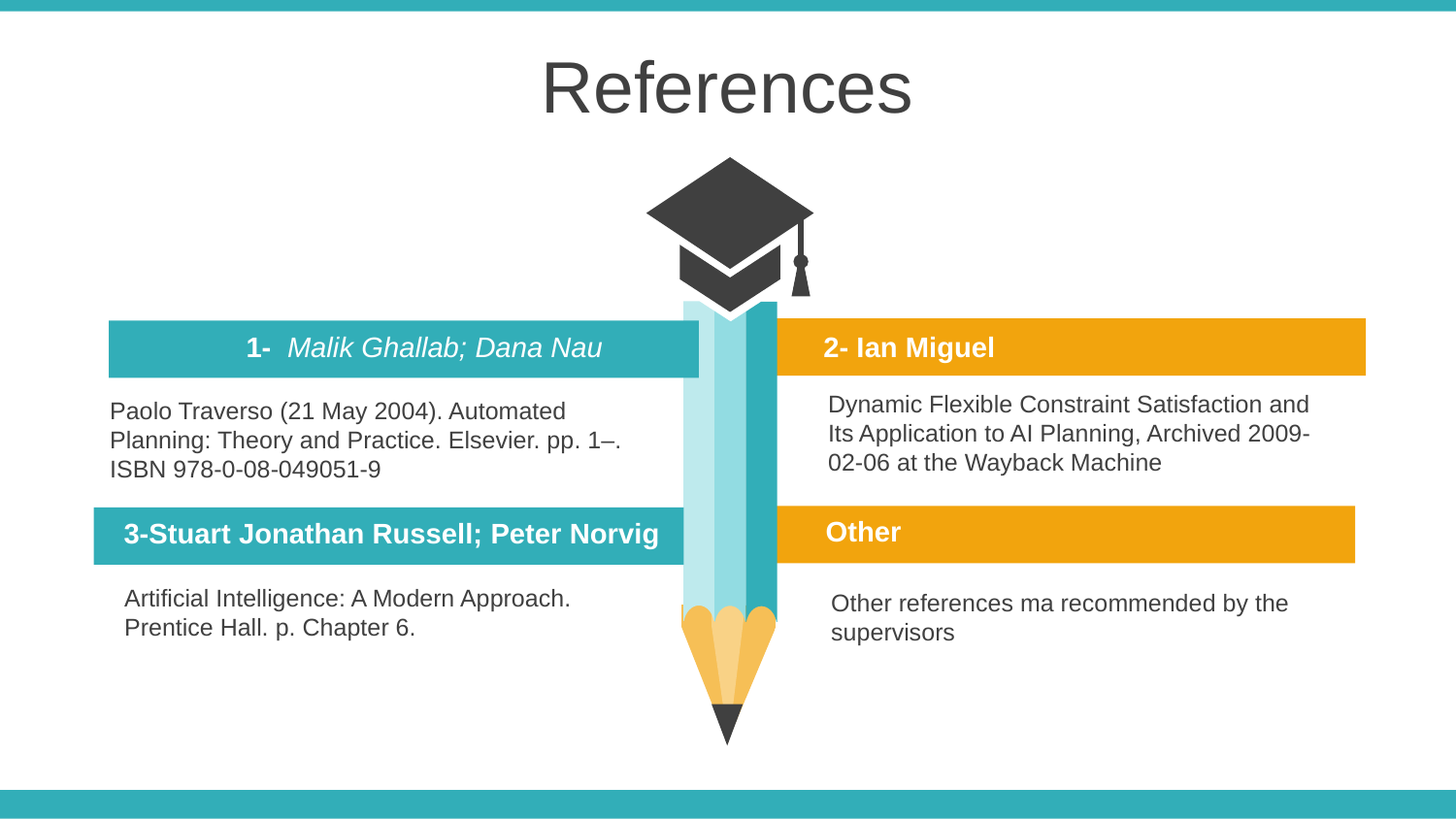

References

1-  Malik Ghallab; Dana Nau
2- Ian Miguel
Dynamic Flexible Constraint Satisfaction and Its Application to AI Planning, Archived 2009-02-06 at the Wayback Machine
Paolo Traverso (21 May 2004). Automated Planning: Theory and Practice. Elsevier. pp. 1–. ISBN 978-0-08-049051-9
Add Contents Title
Add Contents Title

Other

3-Stuart Jonathan Russell; Peter Norvig
Artificial Intelligence: A Modern Approach. Prentice Hall. p. Chapter 6.
Other references ma recommended by the supervisors